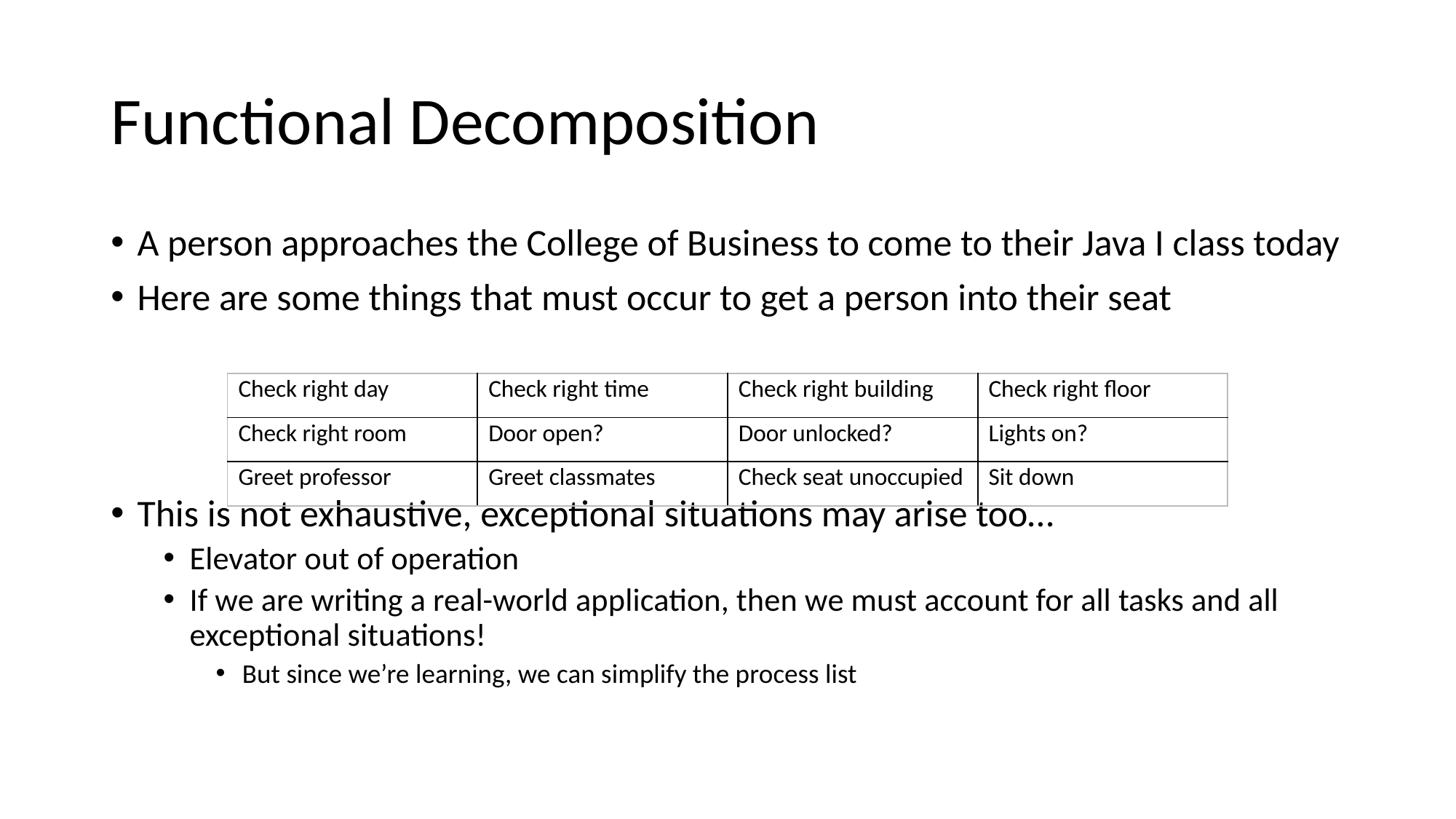

# Functional Decomposition
A person approaches the College of Business to come to their Java I class today
Here are some things that must occur to get a person into their seat

This is not exhaustive, exceptional situations may arise too…
Elevator out of operation
If we are writing a real-world application, then we must account for all tasks and all exceptional situations!
But since we’re learning, we can simplify the process list
| Check right day | Check right time | Check right building | Check right floor |
| --- | --- | --- | --- |
| Check right room | Door open? | Door unlocked? | Lights on? |
| Greet professor | Greet classmates | Check seat unoccupied | Sit down |